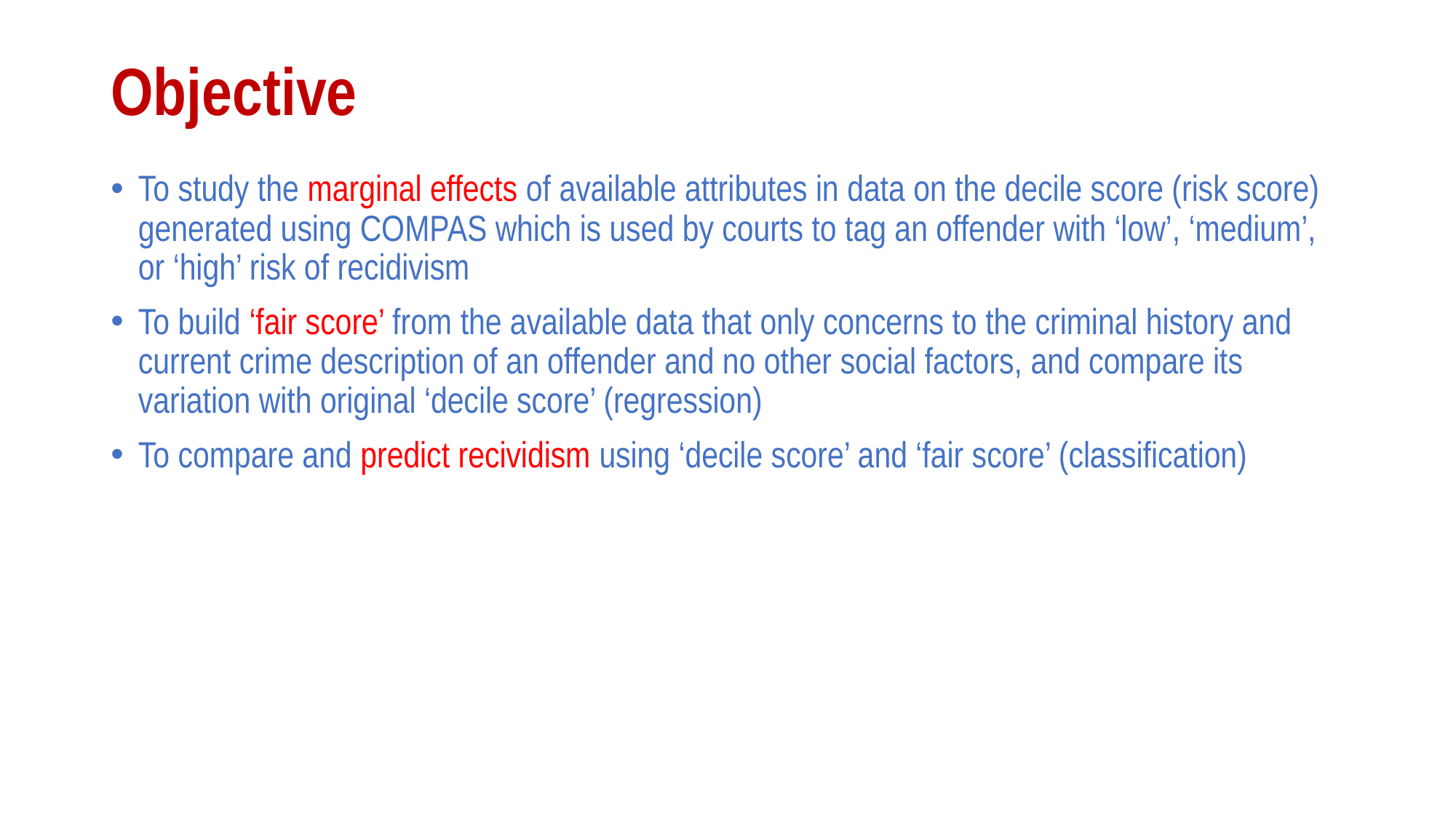

# Objective
To study the marginal effects of available attributes in data on the decile score (risk score) generated using COMPAS which is used by courts to tag an offender with ‘low’, ‘medium’, or ‘high’ risk of recidivism
To build ‘fair score’ from the available data that only concerns to the criminal history and current crime description of an offender and no other social factors, and compare its variation with original ‘decile score’ (regression)
To compare and predict recividism using ‘decile score’ and ‘fair score’ (classification)